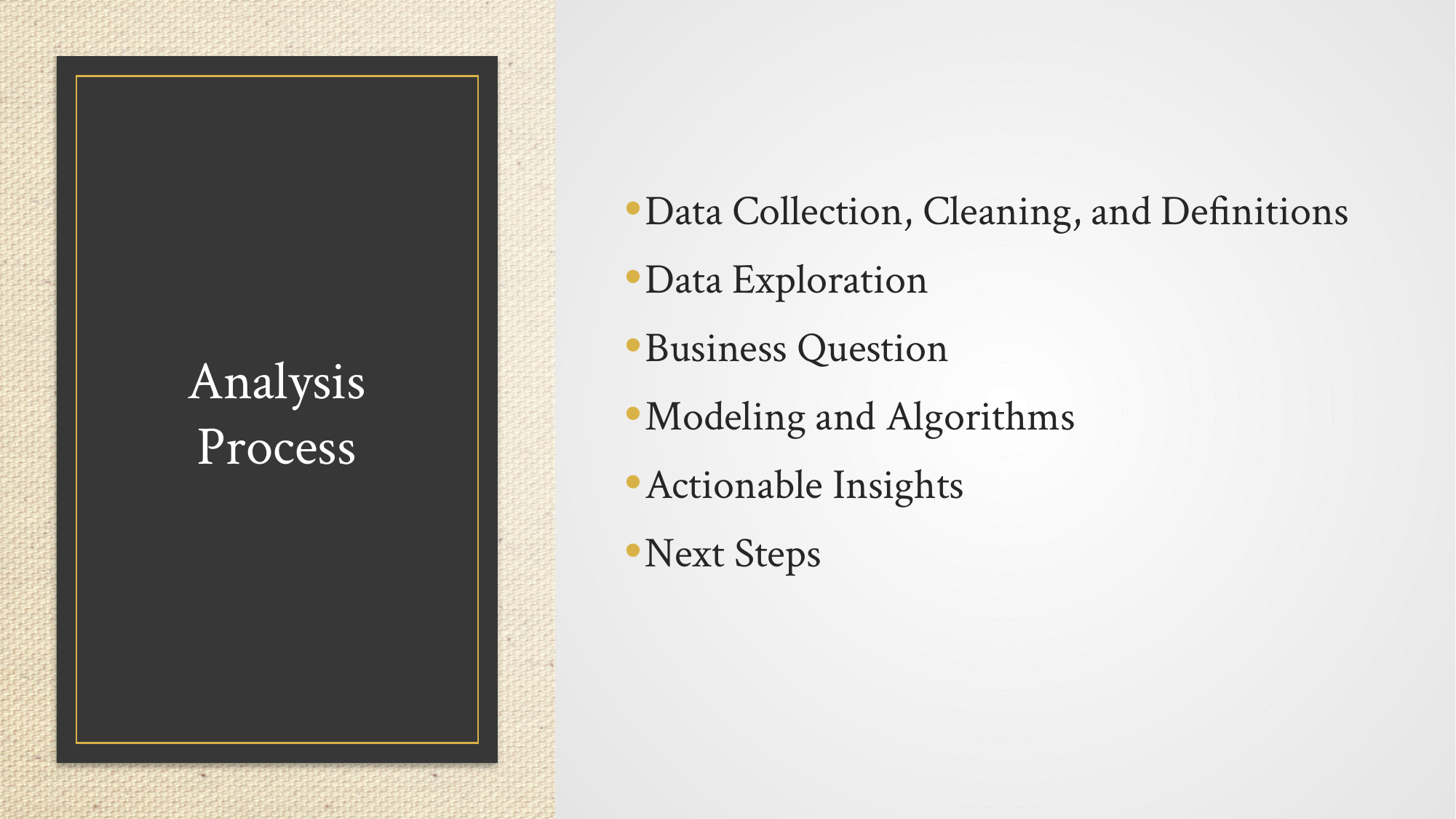

Data Collection, Cleaning, and Definitions
Data Exploration
Business Question
Modeling and Algorithms
Actionable Insights
Next Steps

# Analysis Process